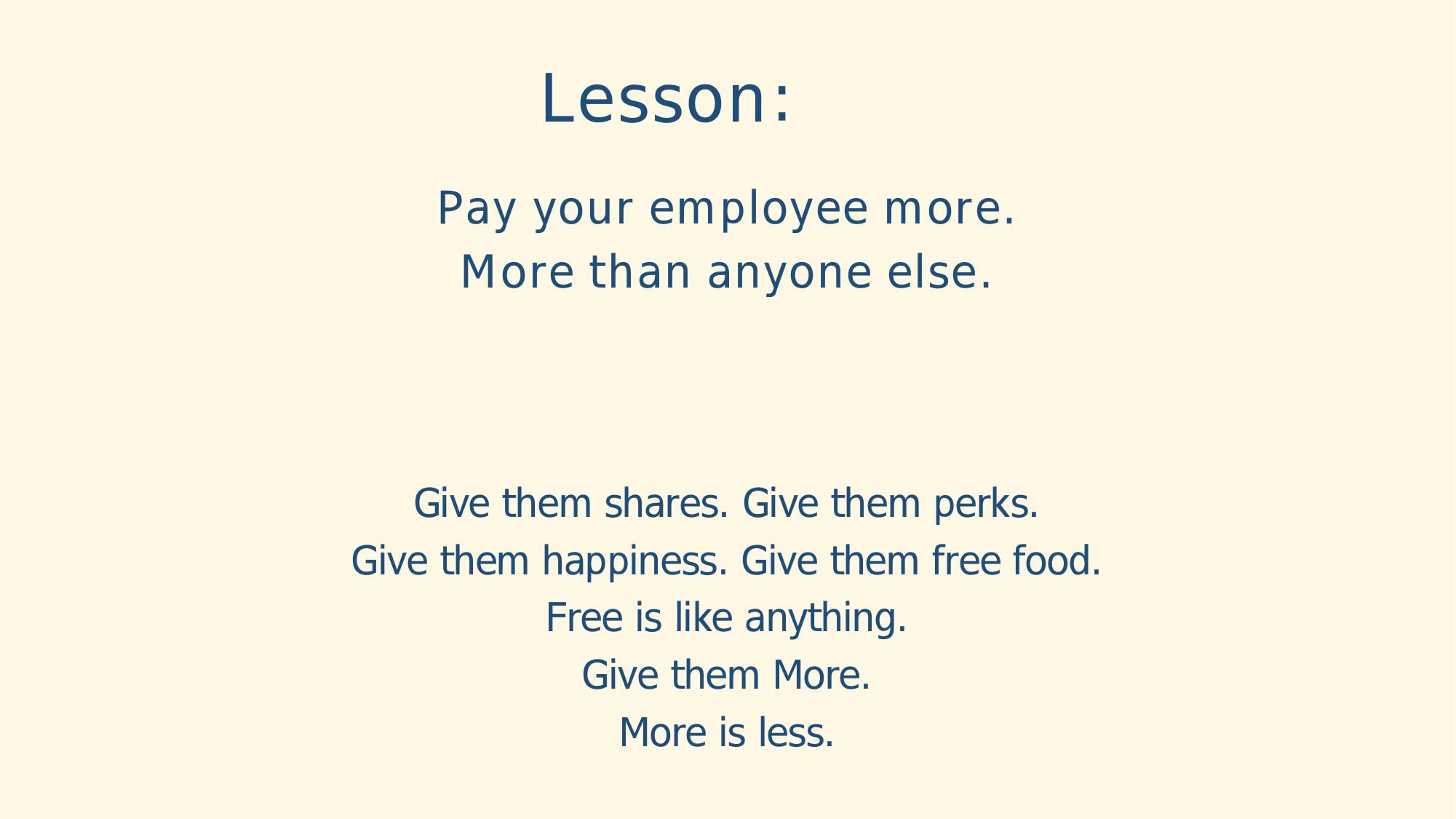

# Lesson:
Pay your employee more.
More than anyone else.

Give them shares. Give them perks.
Give them happiness. Give them free food.
Free is like anything.
Give them More.
More is less.